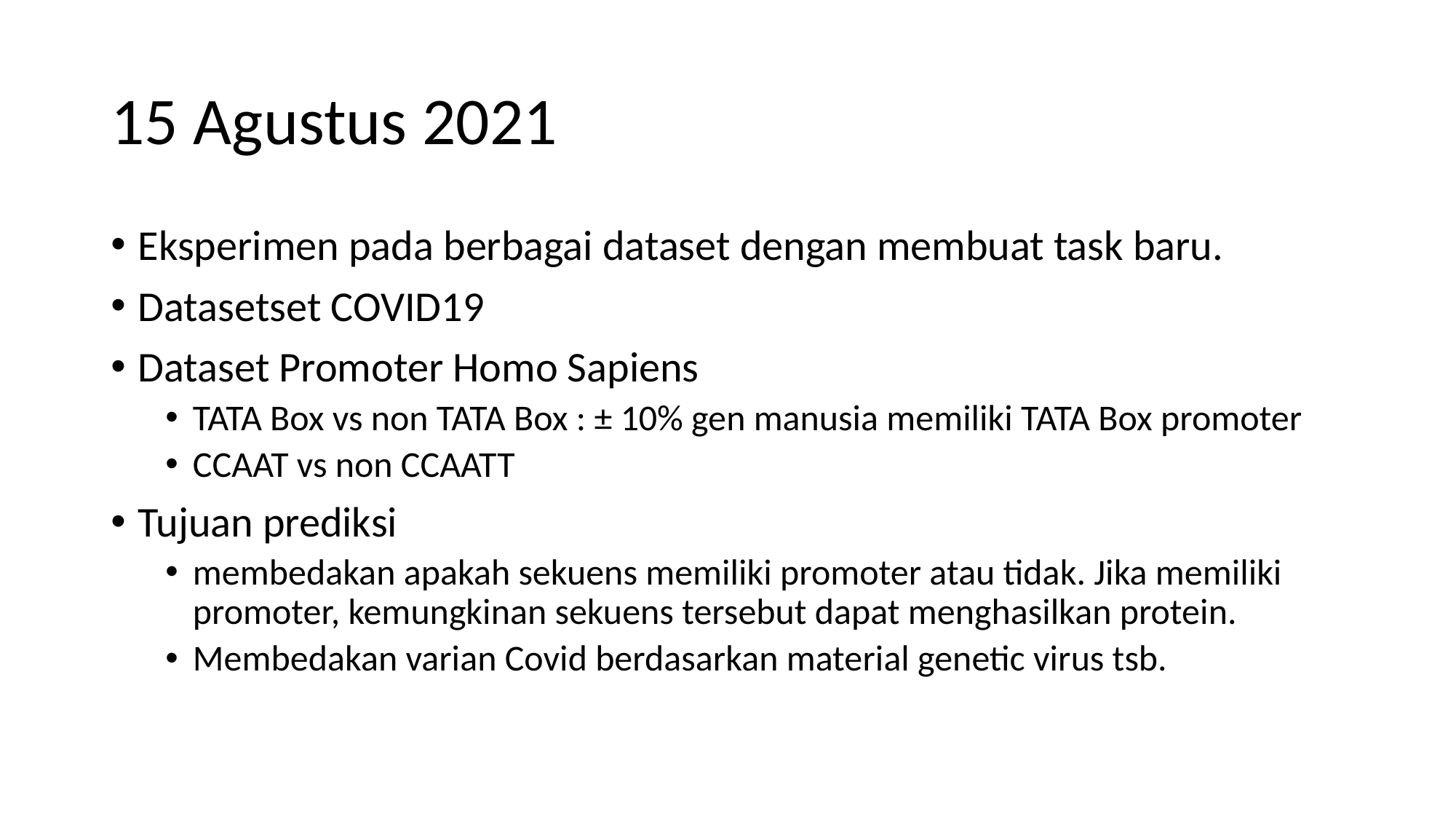

# 15 Agustus 2021
Eksperimen pada berbagai dataset dengan membuat task baru.
Datasetset COVID19
Dataset Promoter Homo Sapiens
TATA Box vs non TATA Box : ± 10% gen manusia memiliki TATA Box promoter
CCAAT vs non CCAATT
Tujuan prediksi
membedakan apakah sekuens memiliki promoter atau tidak. Jika memiliki promoter, kemungkinan sekuens tersebut dapat menghasilkan protein.
Membedakan varian Covid berdasarkan material genetic virus tsb.